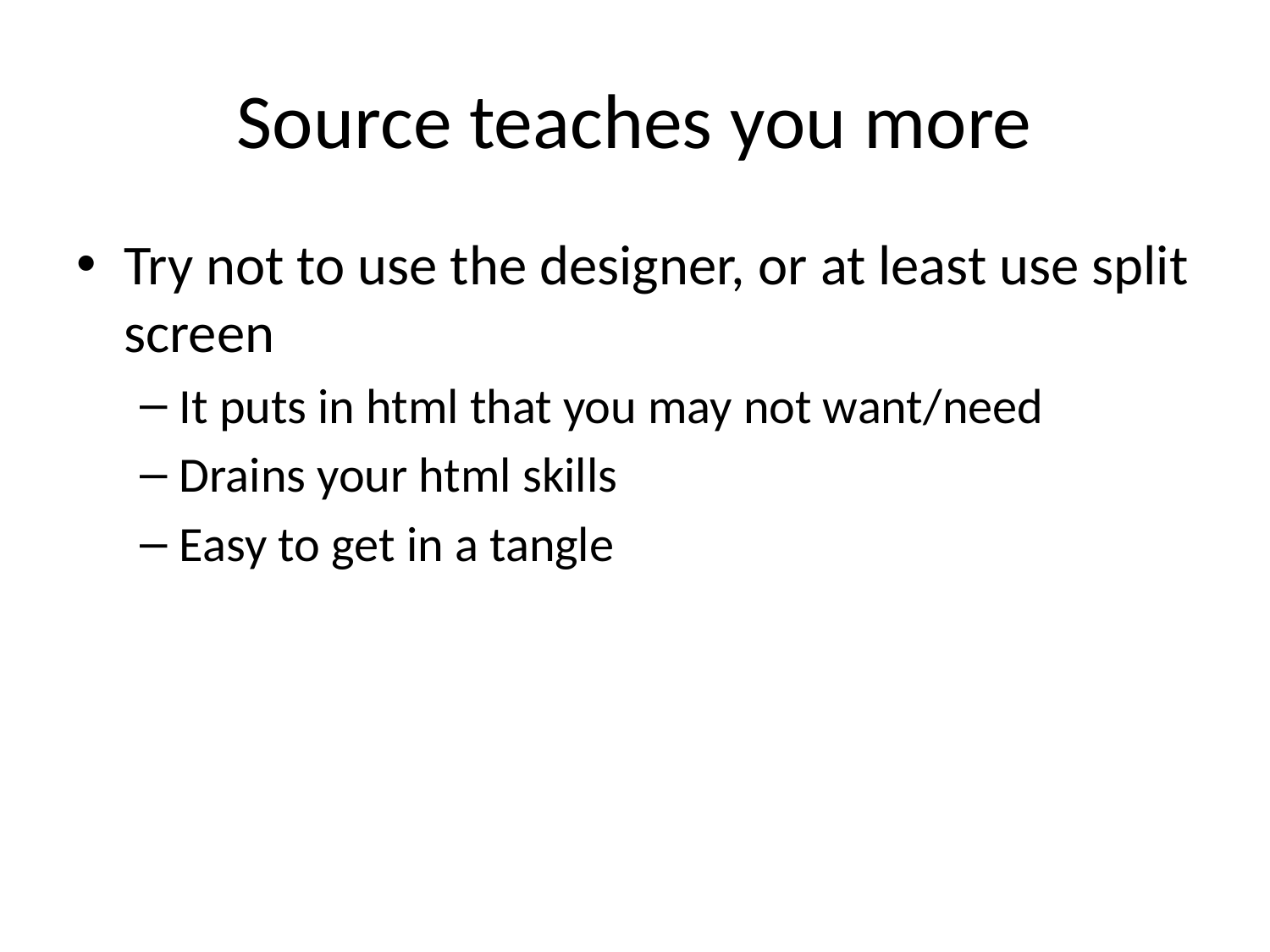

# Source teaches you more
Try not to use the designer, or at least use split screen
It puts in html that you may not want/need
Drains your html skills
Easy to get in a tangle